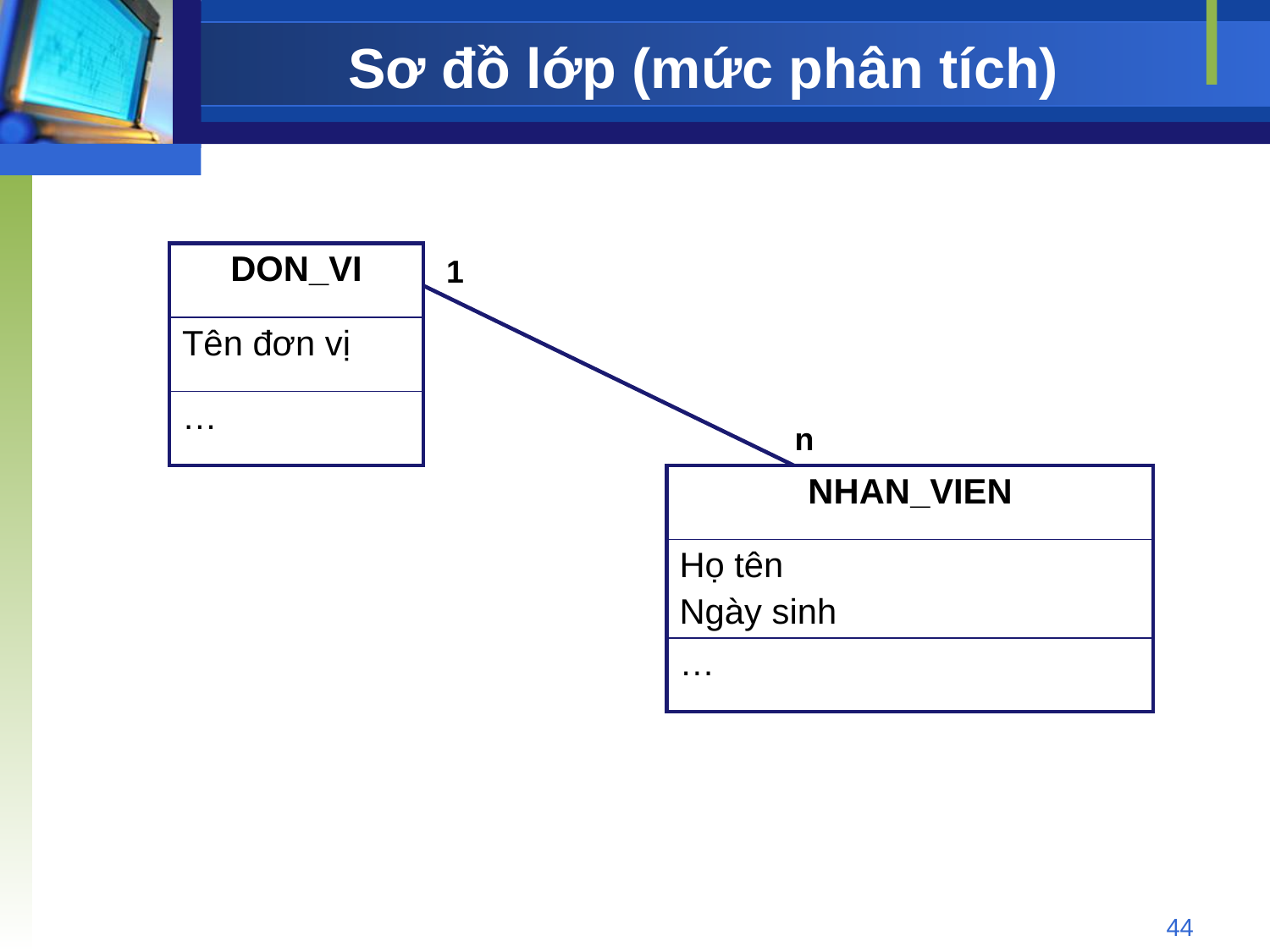

# Sơ đồ lớp (mức phân tích)
| DON\_VI |
| --- |
| Tên đơn vị |
| … |
1

n
| NHAN\_VIEN |
| --- |
| Họ tên Ngày sinh |
| … |
44